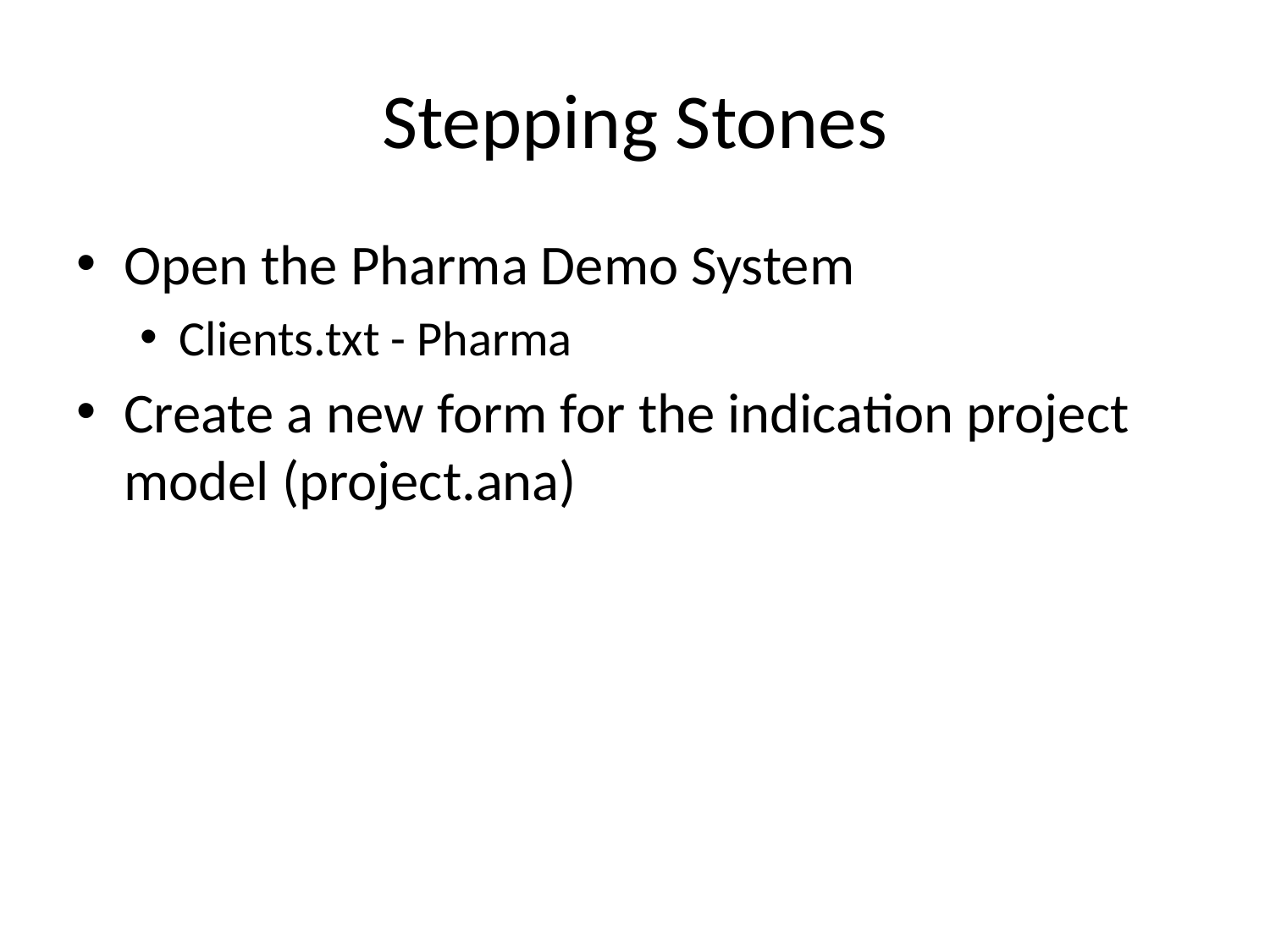

# Stepping Stones
Open the Pharma Demo System
Clients.txt - Pharma
Create a new form for the indication project model (project.ana)